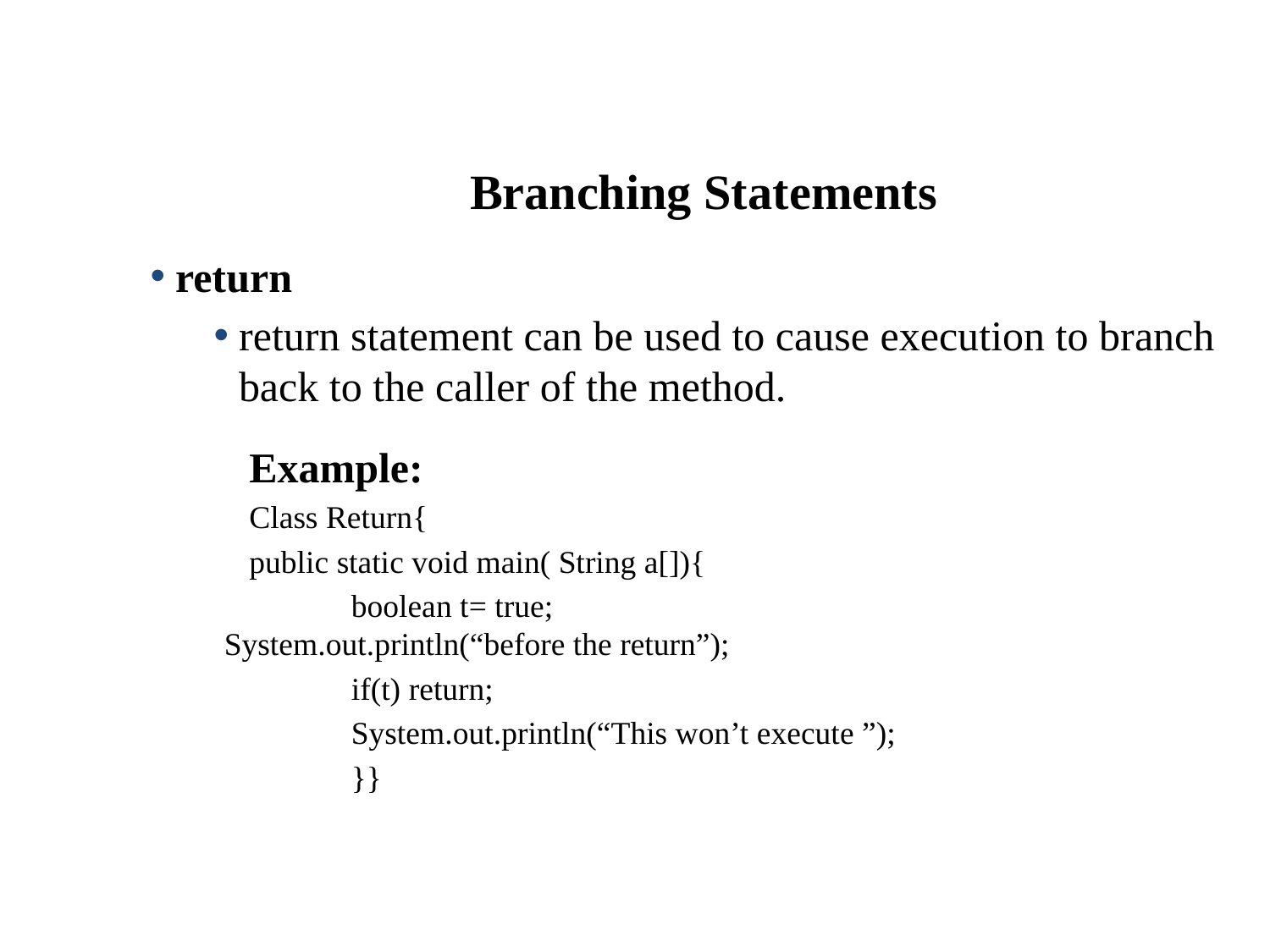

Example: If n%2 evaluates to 0 then the "if" block is executed. Here it evaluates to 0 so if block is executed. Hence "This is even number" is printed on the screen.
Branching Statements
return
return statement can be used to cause execution to branch back to the caller of the method.
Example:
Class Return{
public static void main( String a[]){
	boolean t= true; 	 	System.out.println(“before the return”);
	if(t) return;
	System.out.println(“This won’t execute ”);
	}}